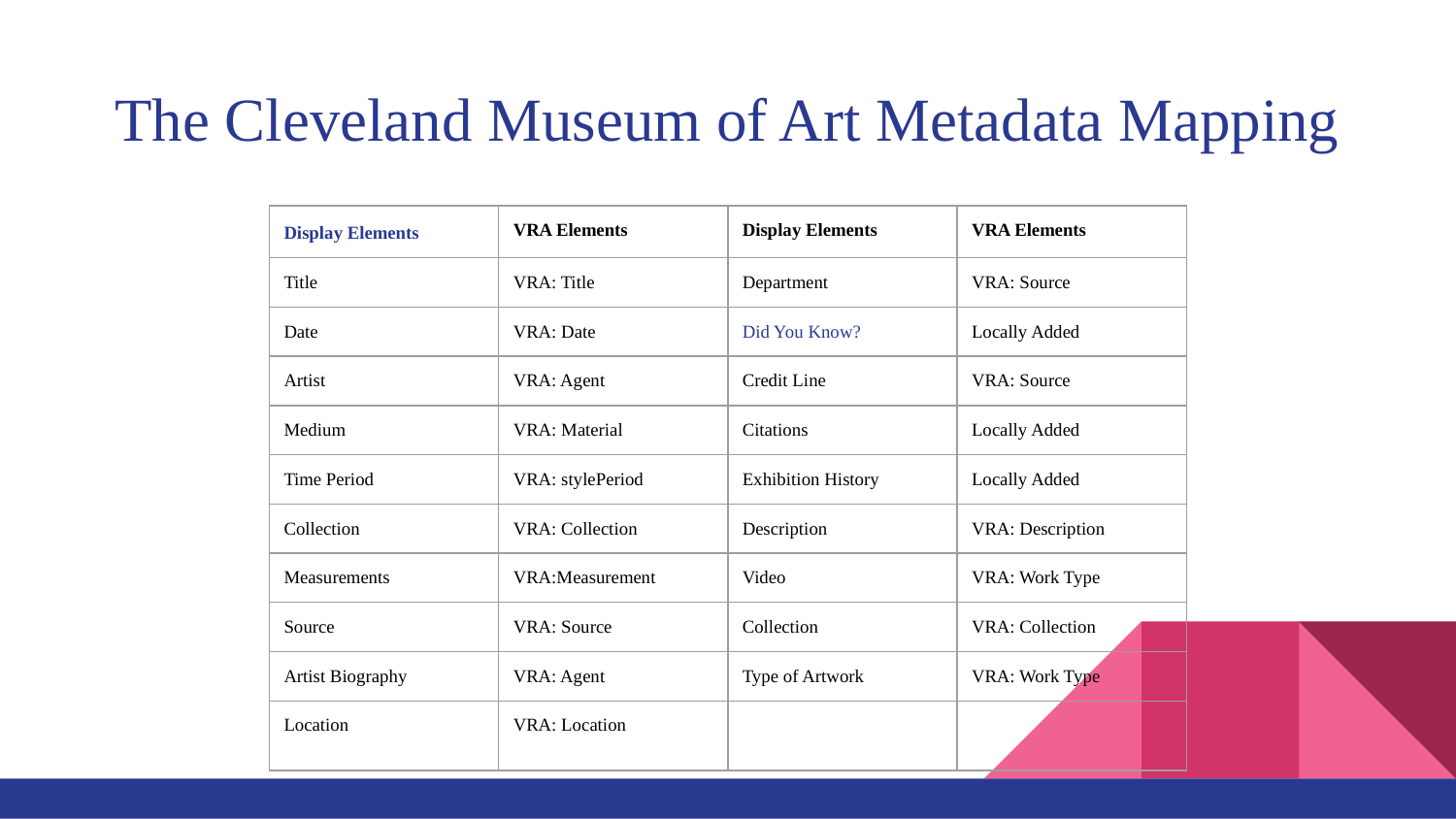

# The Cleveland Museum of Art Metadata Mapping
| Display Elements | VRA Elements | Display Elements | VRA Elements |
| --- | --- | --- | --- |
| Title | VRA: Title | Department | VRA: Source |
| Date | VRA: Date | Did You Know? | Locally Added |
| Artist | VRA: Agent | Credit Line | VRA: Source |
| Medium | VRA: Material | Citations | Locally Added |
| Time Period | VRA: stylePeriod | Exhibition History | Locally Added |
| Collection | VRA: Collection | Description | VRA: Description |
| Measurements | VRA:Measurement | Video | VRA: Work Type |
| Source | VRA: Source | Collection | VRA: Collection |
| Artist Biography | VRA: Agent | Type of Artwork | VRA: Work Type |
| Location | VRA: Location |  |  |